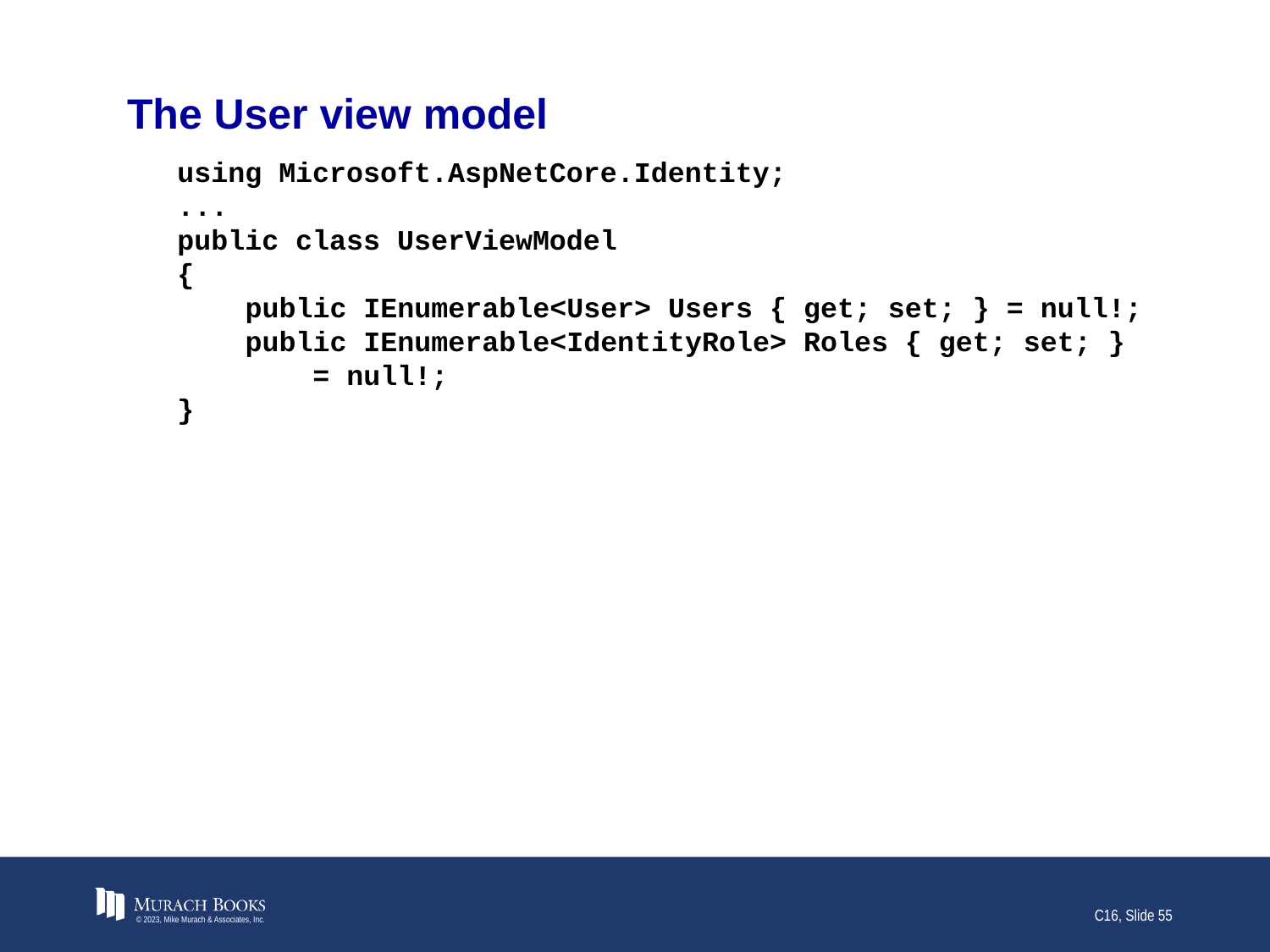

# The User view model
using Microsoft.AspNetCore.Identity;
...
public class UserViewModel
{
    public IEnumerable<User> Users { get; set; } = null!;
    public IEnumerable<IdentityRole> Roles { get; set; }
        = null!;
}

© 2023, Mike Murach & Associates, Inc.

C16, Slide 55